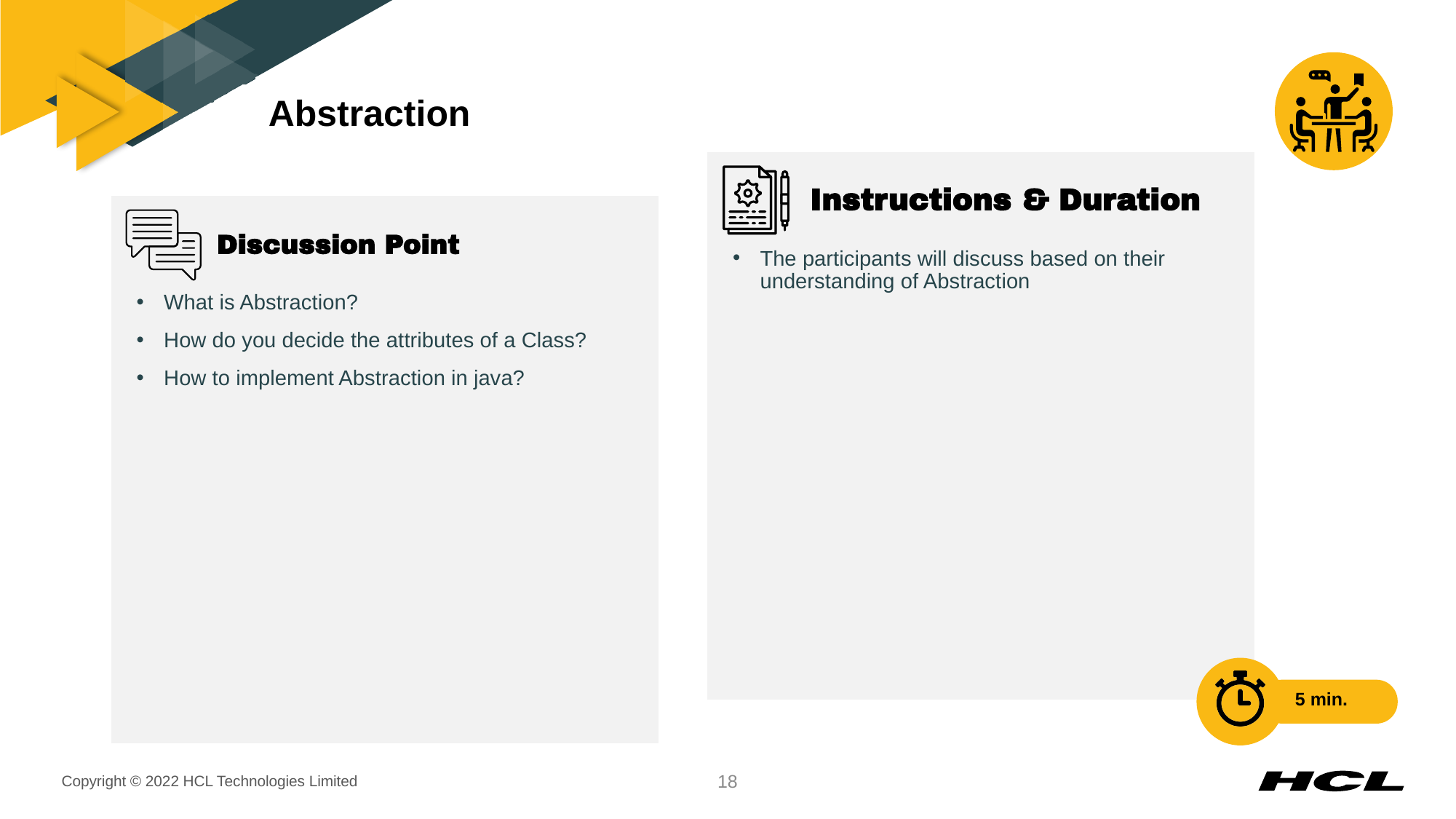

# Abstraction
The participants will discuss based on their understanding of Abstraction
What is Abstraction?
How do you decide the attributes of a Class?
How to implement Abstraction in java?
5 min.
18